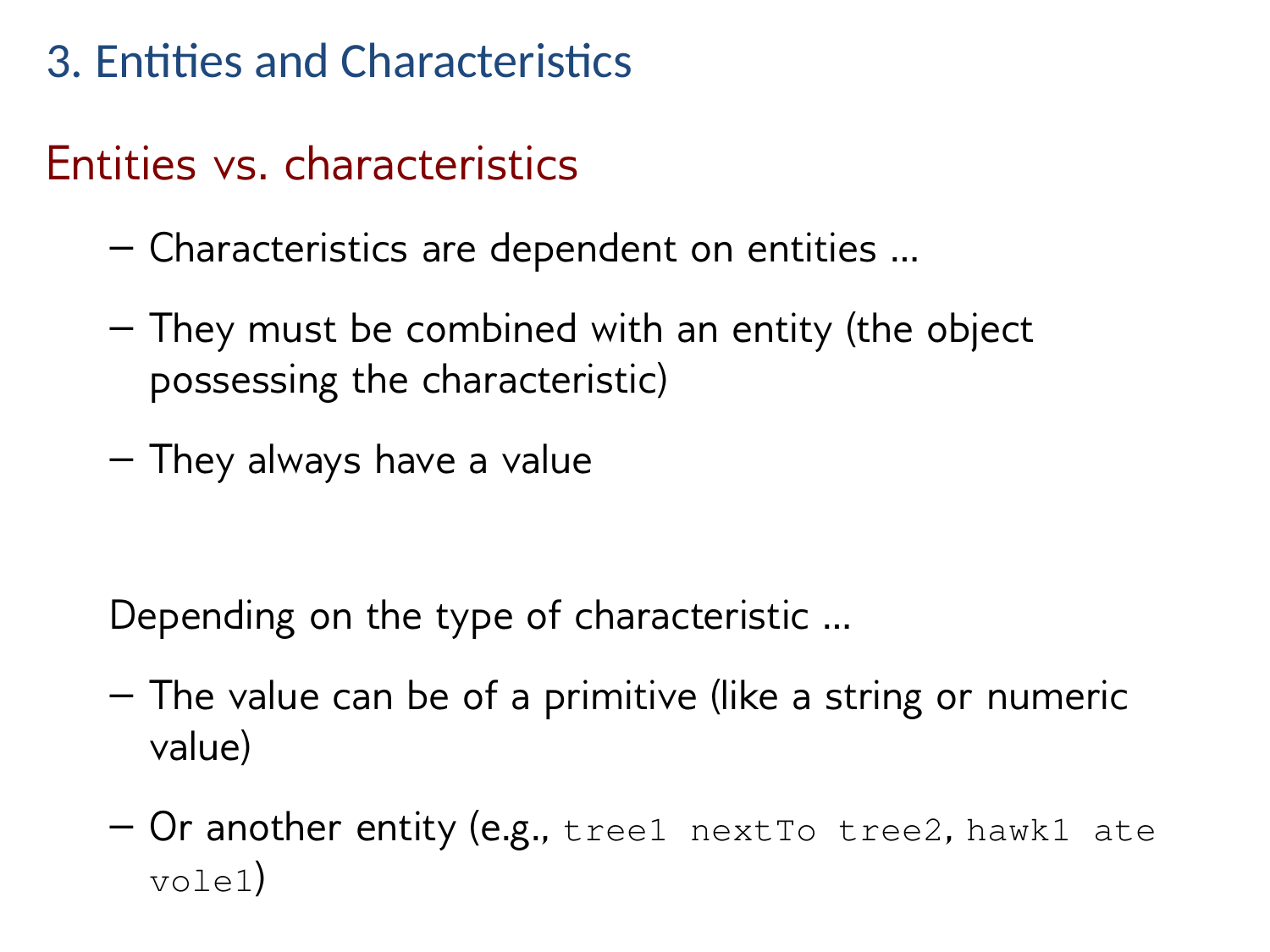

# 3. Entities and Characteristics
Entities vs. characteristics
Characteristics are dependent on entities …
They must be combined with an entity (the object possessing the characteristic)
They always have a value

Depending on the type of characteristic …
The value can be of a primitive (like a string or numeric value)
Or another entity (e.g., tree1 nextTo tree2, hawk1 ate vole1)